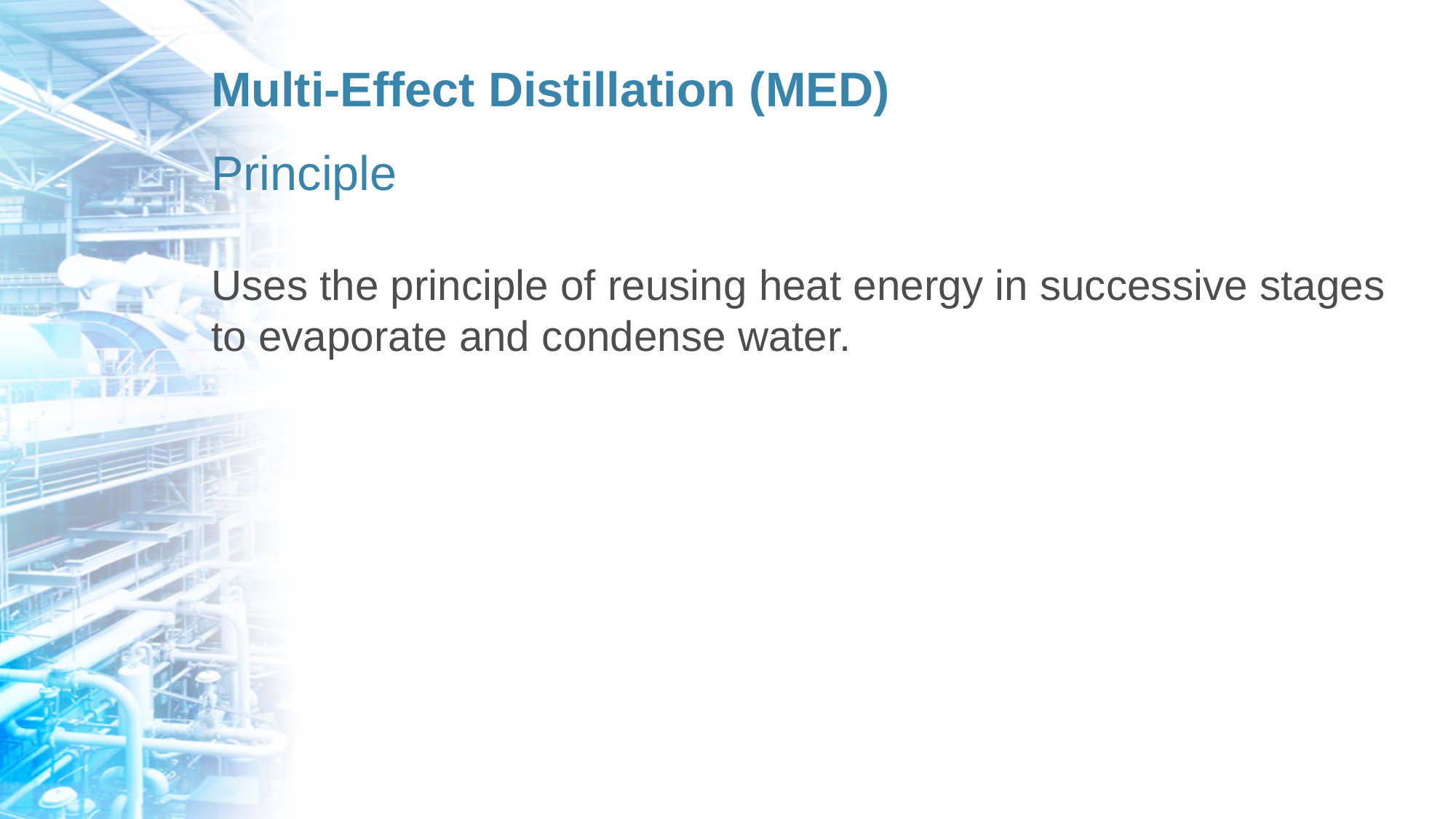

# Multi-Effect Distillation (MED)
Principle
Uses the principle of reusing heat energy in successive stages to evaporate and condense water.